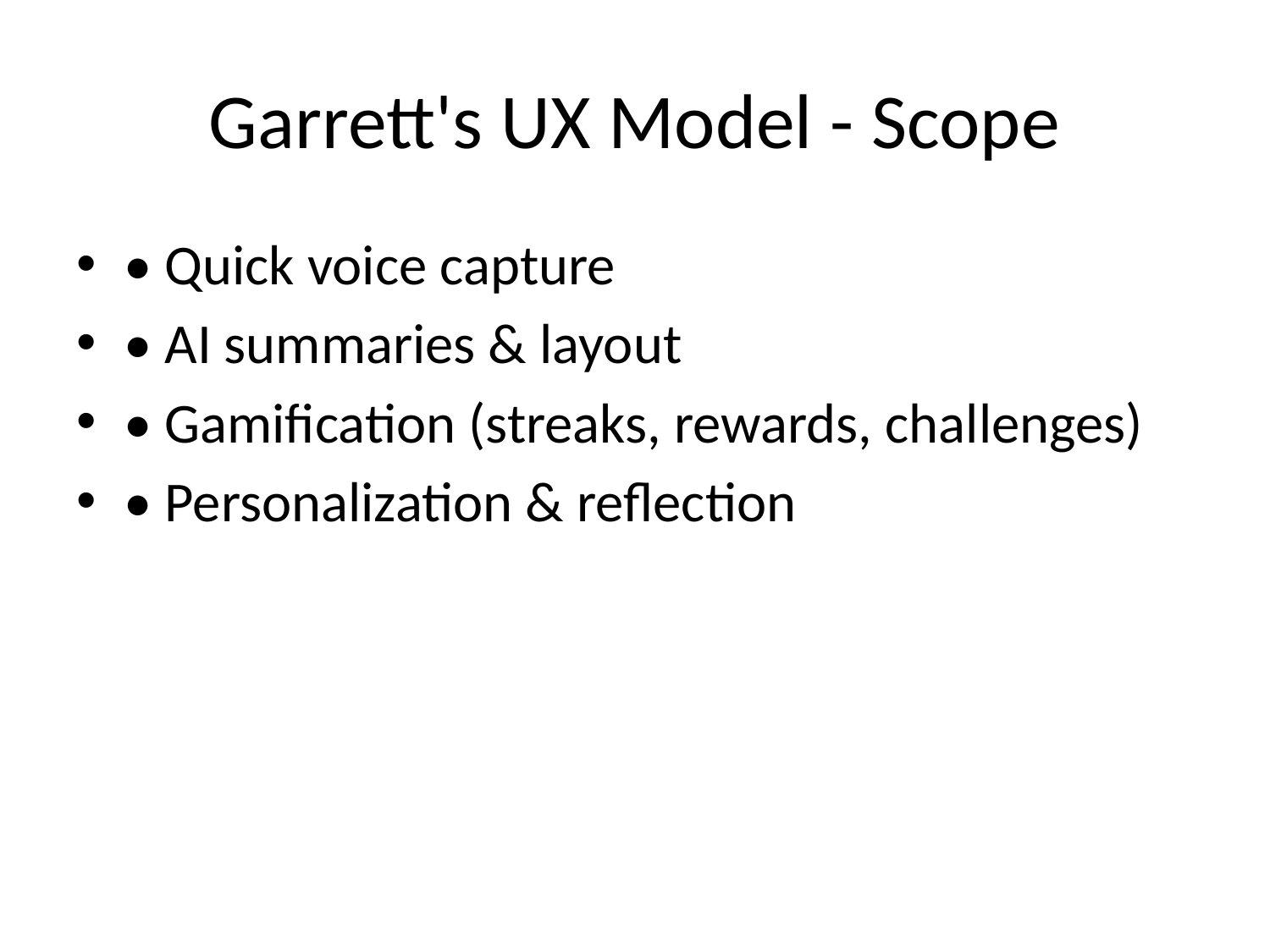

# Garrett's UX Model - Scope
• Quick voice capture
• AI summaries & layout
• Gamification (streaks, rewards, challenges)
• Personalization & reflection